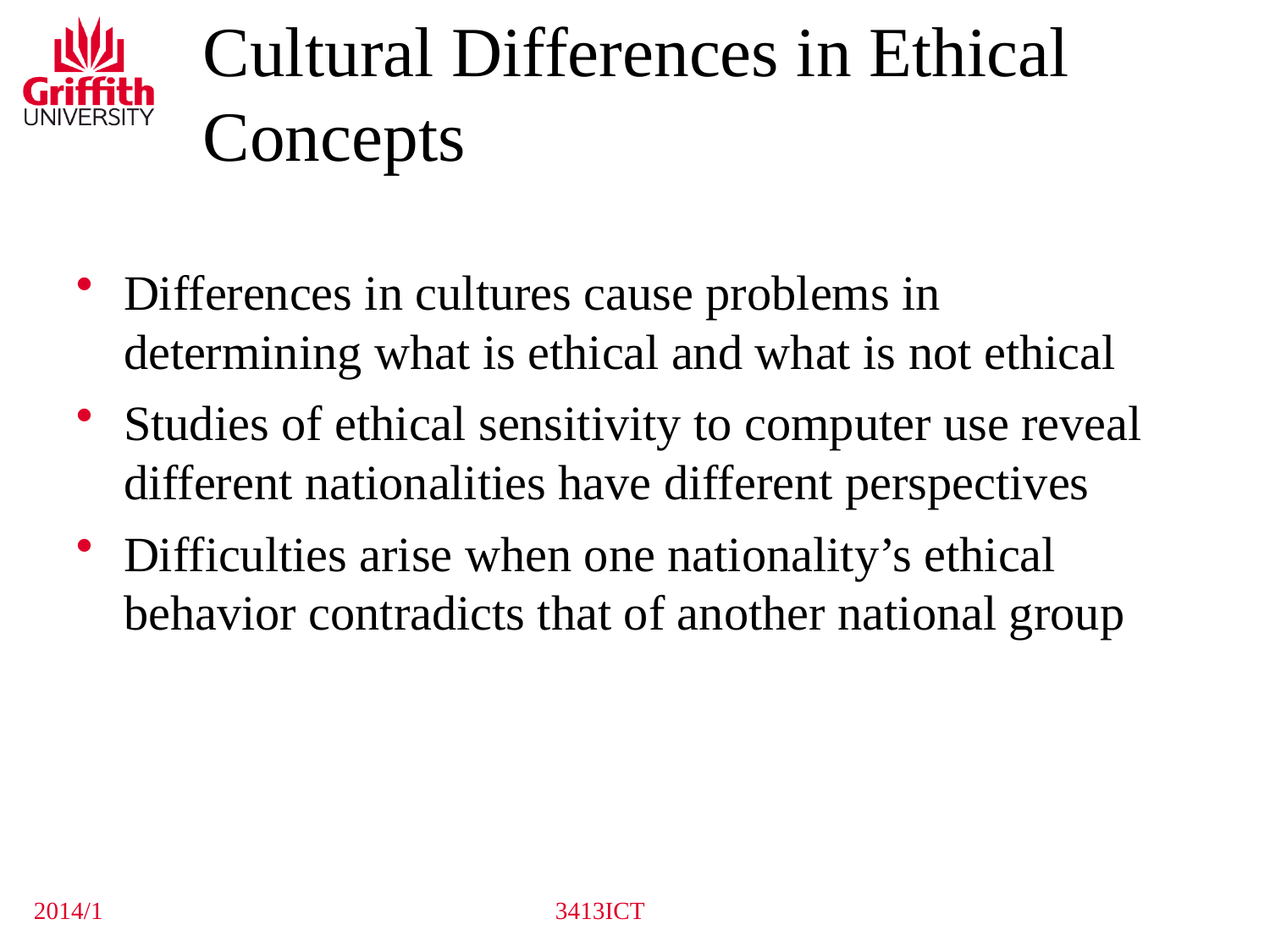

Cultural Differences in Ethical Concepts
Differences in cultures cause problems in determining what is ethical and what is not ethical
Studies of ethical sensitivity to computer use reveal different nationalities have different perspectives
Difficulties arise when one nationality’s ethical behavior contradicts that of another national group
2014/1
3413ICT